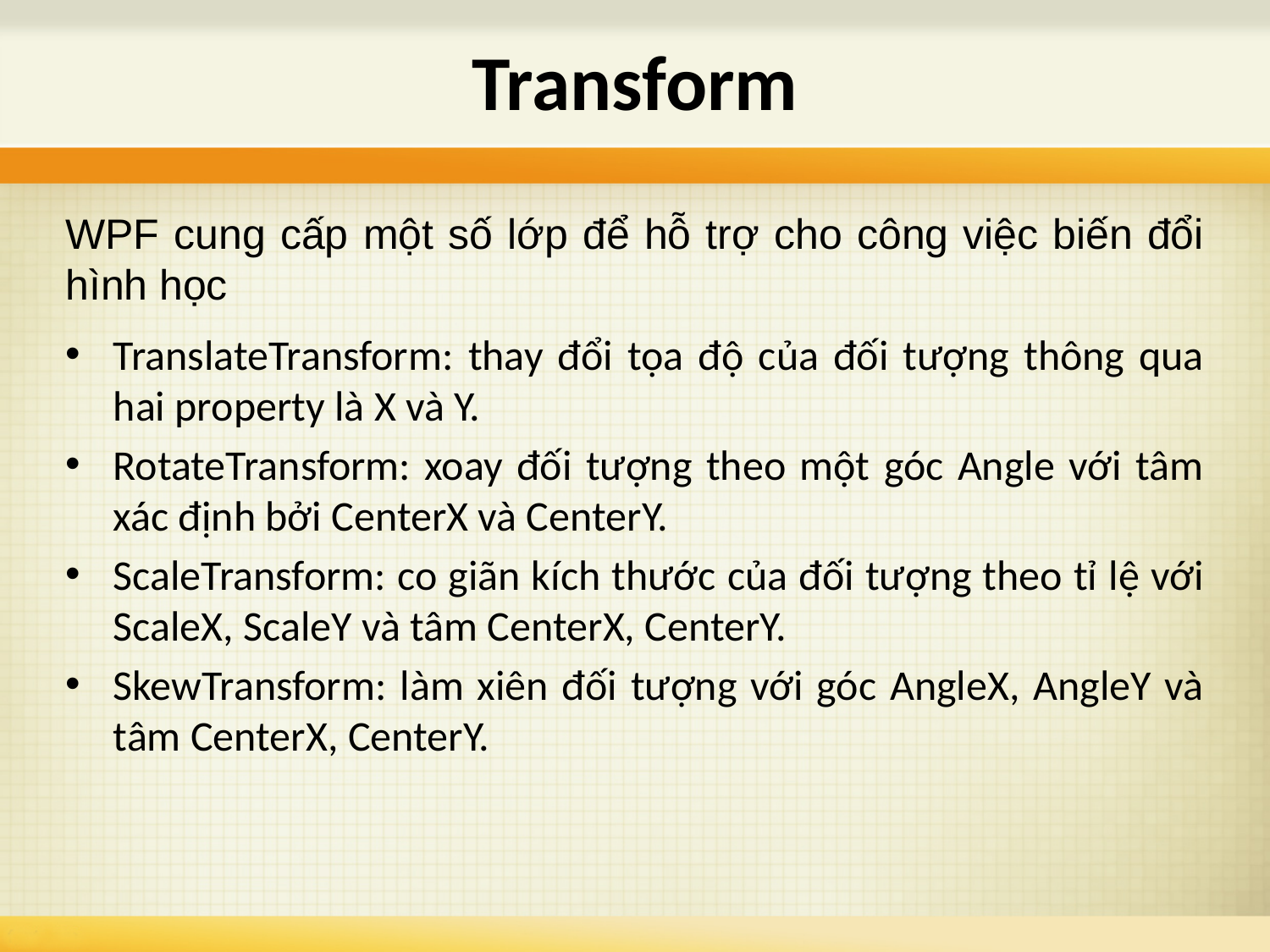

# Transform
WPF cung cấp một số lớp để hỗ trợ cho công việc biến đổi hình học
TranslateTransform: thay đổi tọa độ của đối tượng thông qua hai property là X và Y.
RotateTransform: xoay đối tượng theo một góc Angle với tâm xác định bởi CenterX và CenterY.
ScaleTransform: co giãn kích thước của đối tượng theo tỉ lệ với ScaleX, ScaleY và tâm CenterX, CenterY.
SkewTransform: làm xiên đối tượng với góc AngleX, AngleY và tâm CenterX, CenterY.